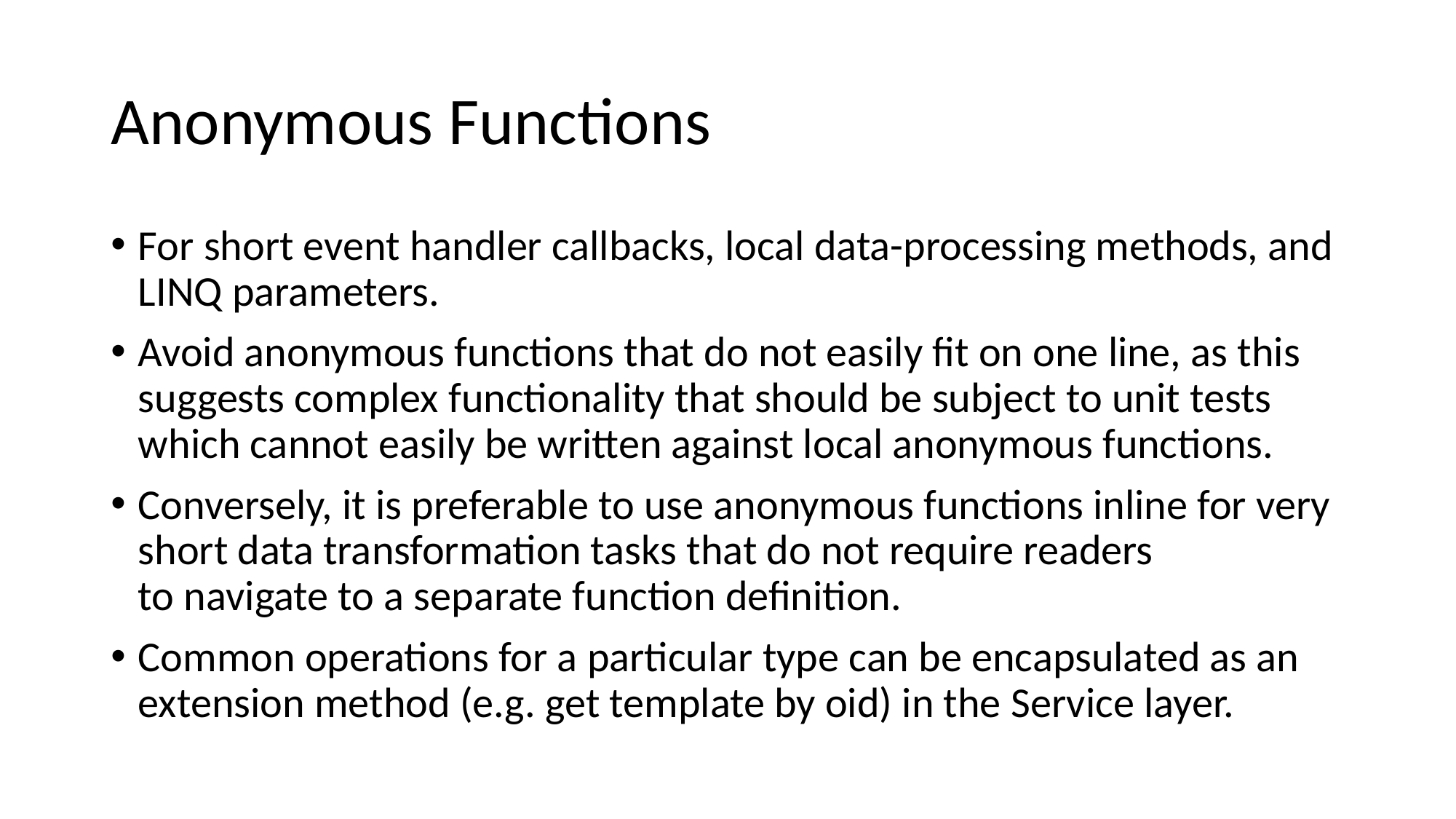

# Anonymous Functions
For short event handler callbacks, local data-processing methods, and LINQ parameters.
Avoid anonymous functions that do not easily fit on one line, as this suggests complex functionality that should be subject to unit tests which cannot easily be written against local anonymous functions.
Conversely, it is preferable to use anonymous functions inline for very short data transformation tasks that do not require readers to navigate to a separate function definition.
Common operations for a particular type can be encapsulated as an extension method (e.g. get template by oid) in the Service layer.